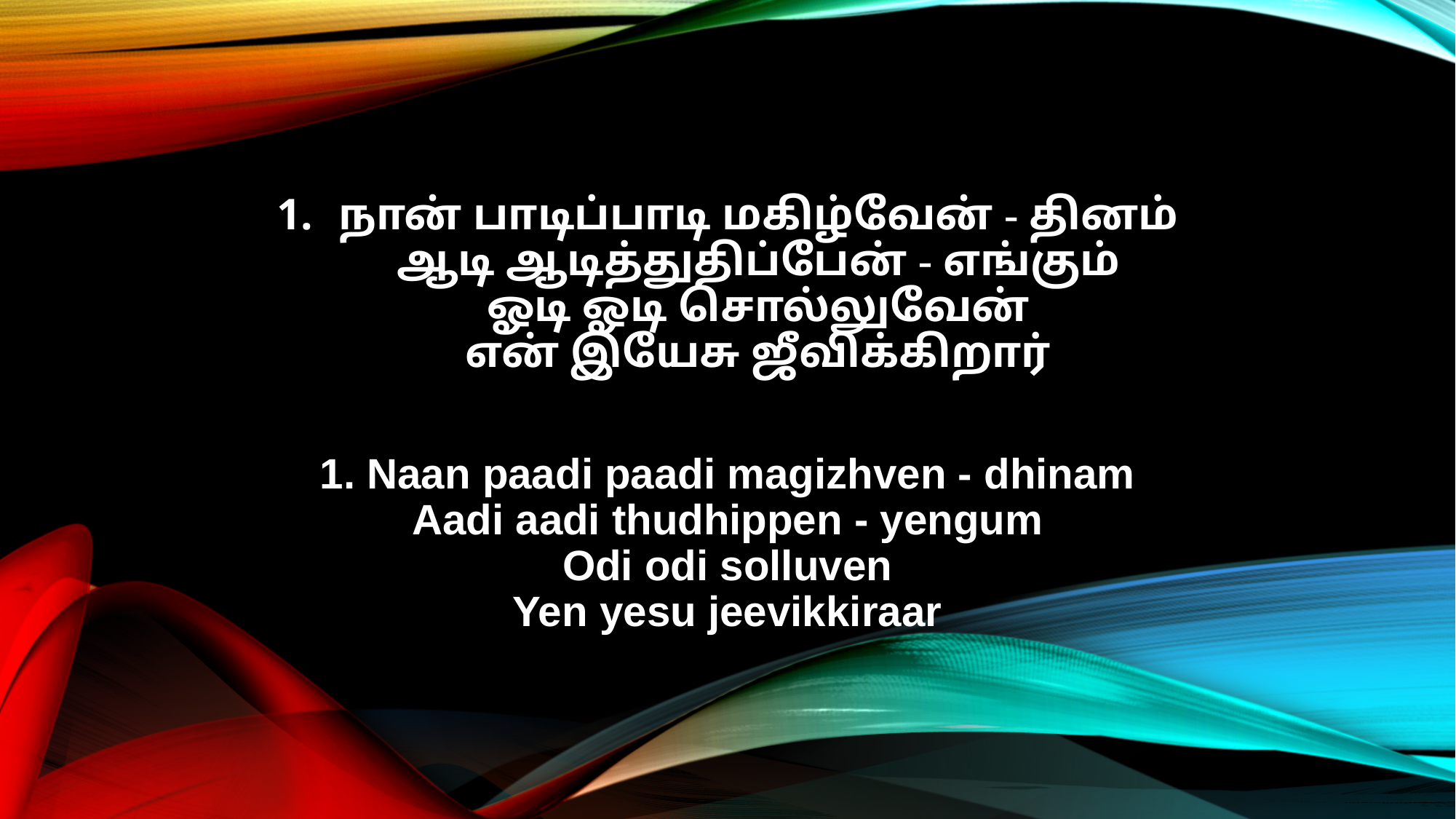

நான் பாடிப்பாடி மகிழ்வேன் - தினம்
ஆடி ஆடித்துதிப்பேன் - எங்கும்
ஓடி ஓடி சொல்லுவேன்
என் இயேசு ஜீவிக்கிறார்

1. Naan paadi paadi magizhven - dhinam
Aadi aadi thudhippen - yengum
Odi odi solluven
Yen yesu jeevikkiraar